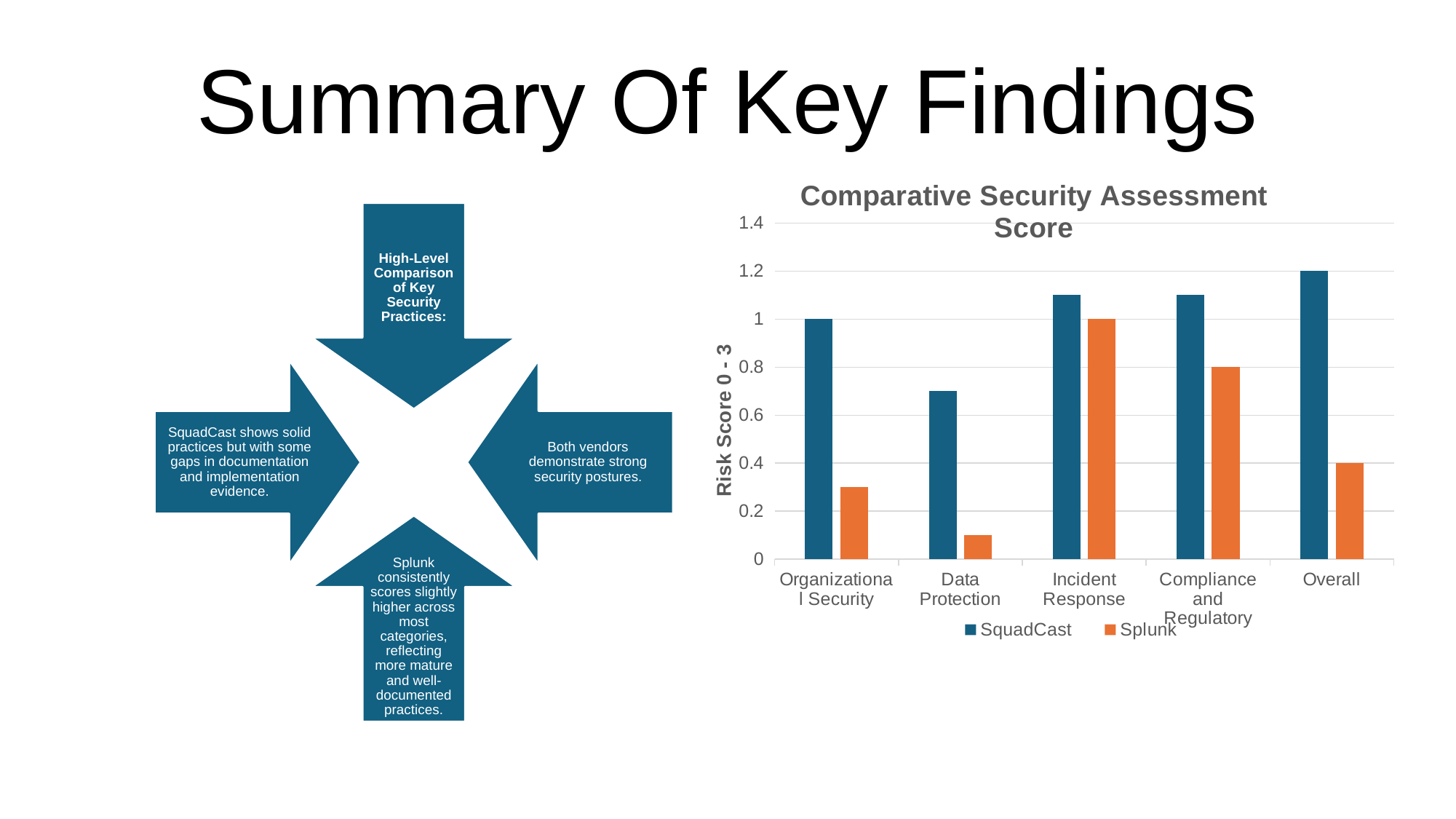

# Summary Of Key Findings

### Chart: Comparative Security Assessment Score

| Category | SquadCast | Splunk |
|---|---|---|
| Organizational Security | 1.0 | 0.3 |
| Data Protection | 0.7 | 0.1 |
| Incident Response | 1.1 | 1.0 |
| Compliance and Regulatory | 1.1 | 0.8 |
| Overall | 1.2 | 0.4 |
High-Level Comparison of Key Security Practices:

SquadCast shows solid practices but with some gaps in documentation and implementation evidence.
Both vendors demonstrate strong security postures.

Splunk consistently scores slightly higher across most categories, reflecting more mature and well-documented practices.